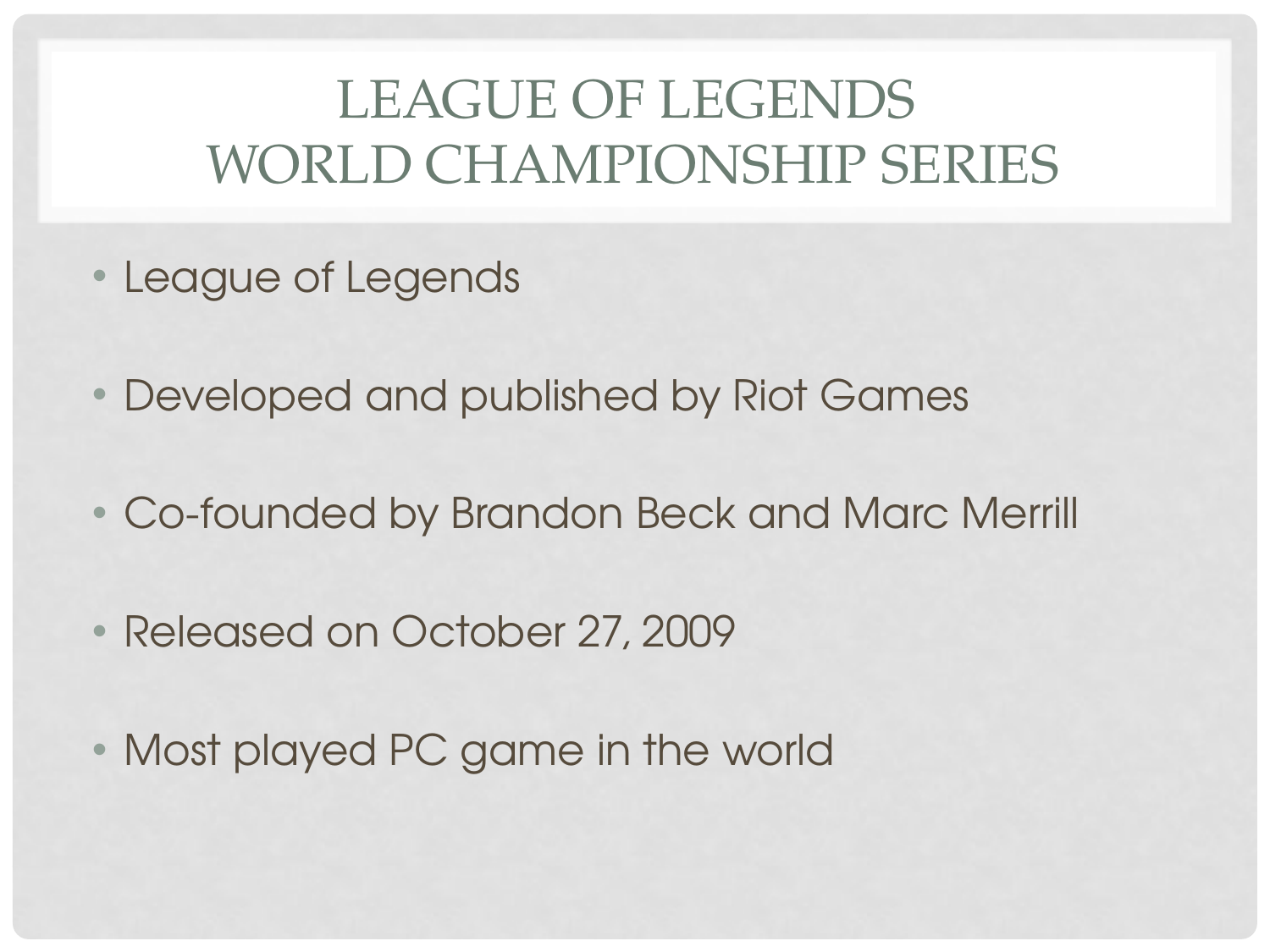

# League of Legends World Championship Series
League of Legends

Developed and published by Riot Games

Co-founded by Brandon Beck and Marc Merrill

Released on October 27, 2009

Most played PC game in the world